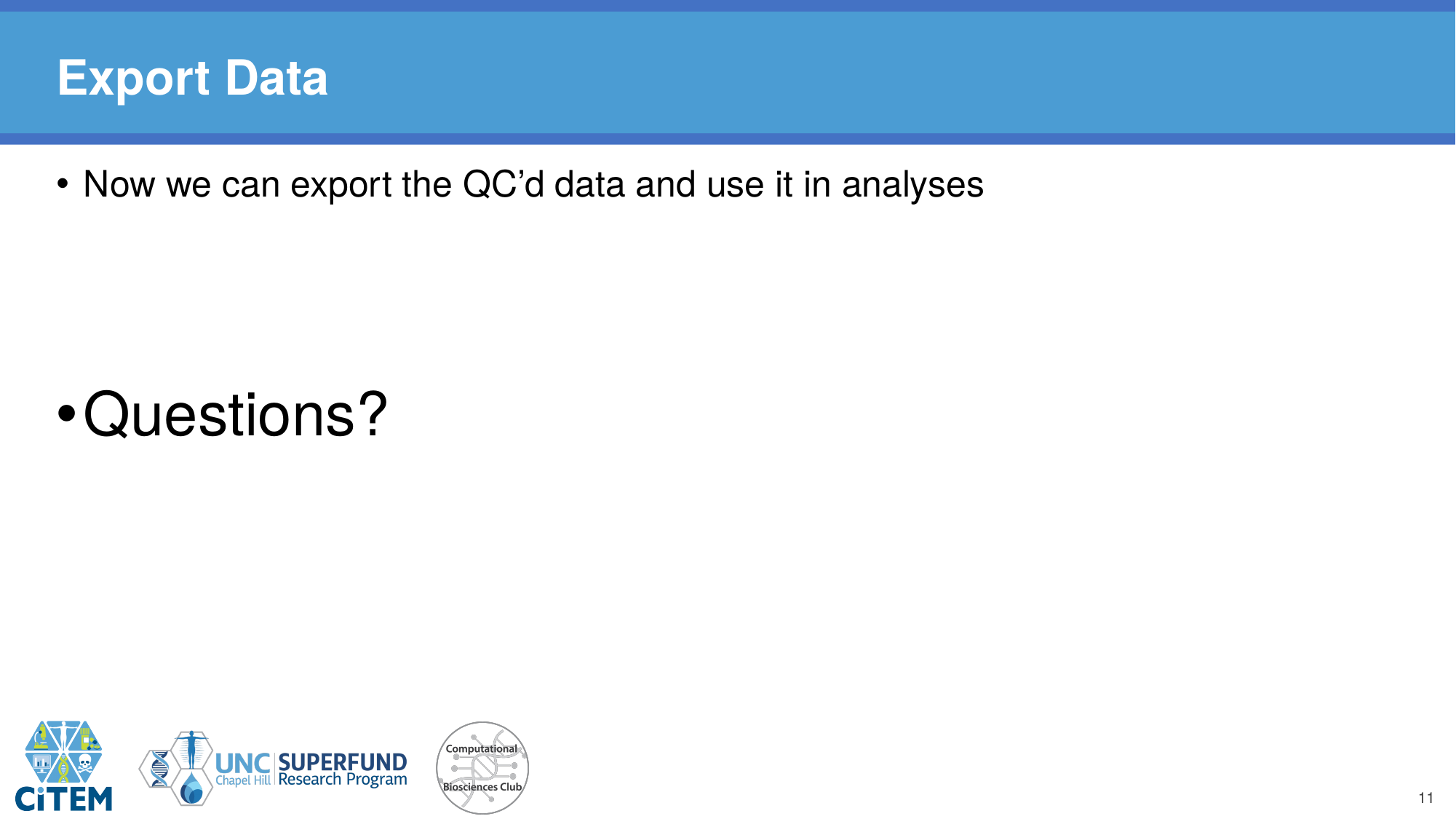

# Export Data
Now we can export the QC’d data and use it in analyses

Questions?
11